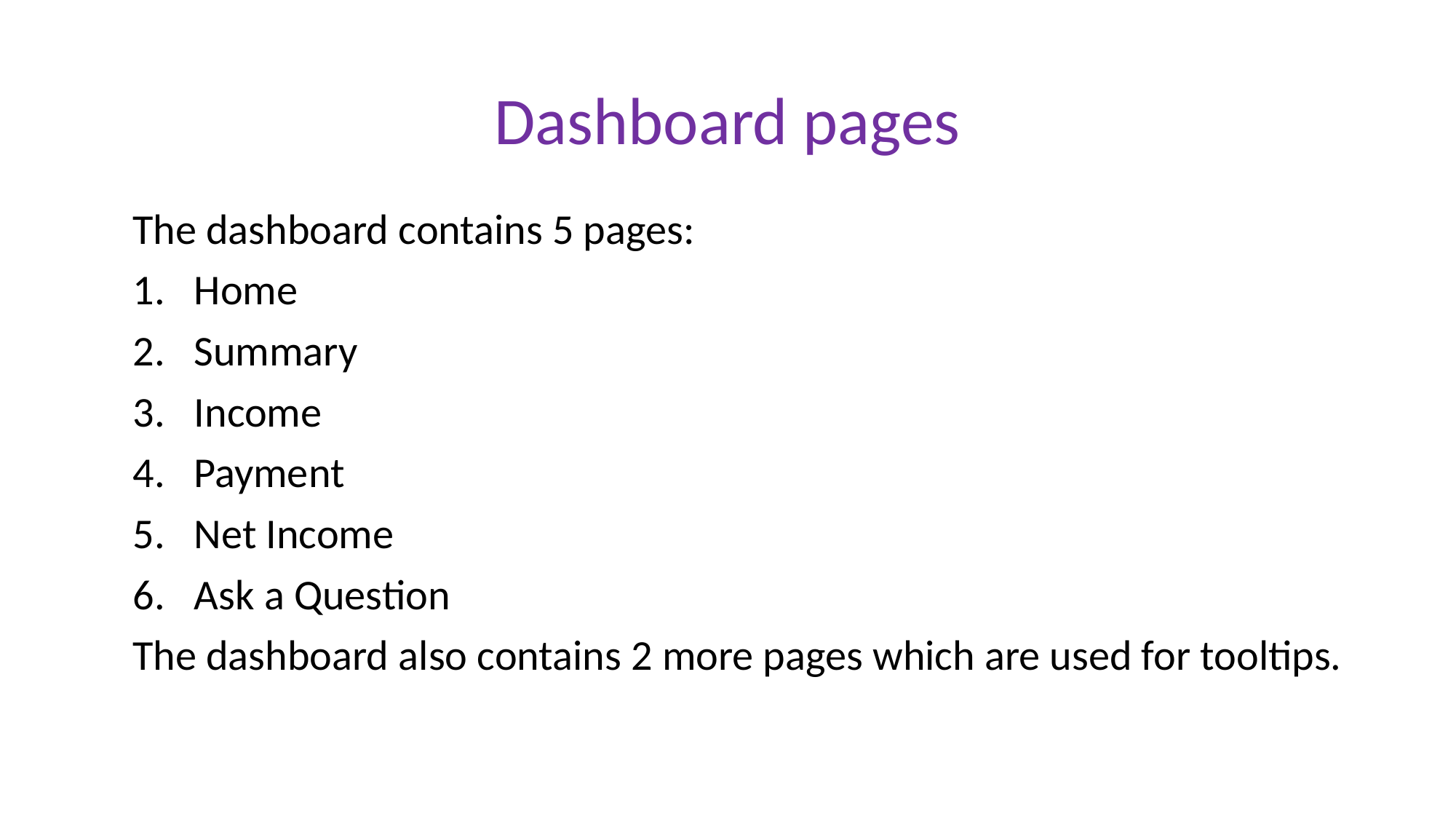

# Dashboard pages
The dashboard contains 5 pages:
Home
Summary
Income
Payment
Net Income
Ask a Question
The dashboard also contains 2 more pages which are used for tooltips.